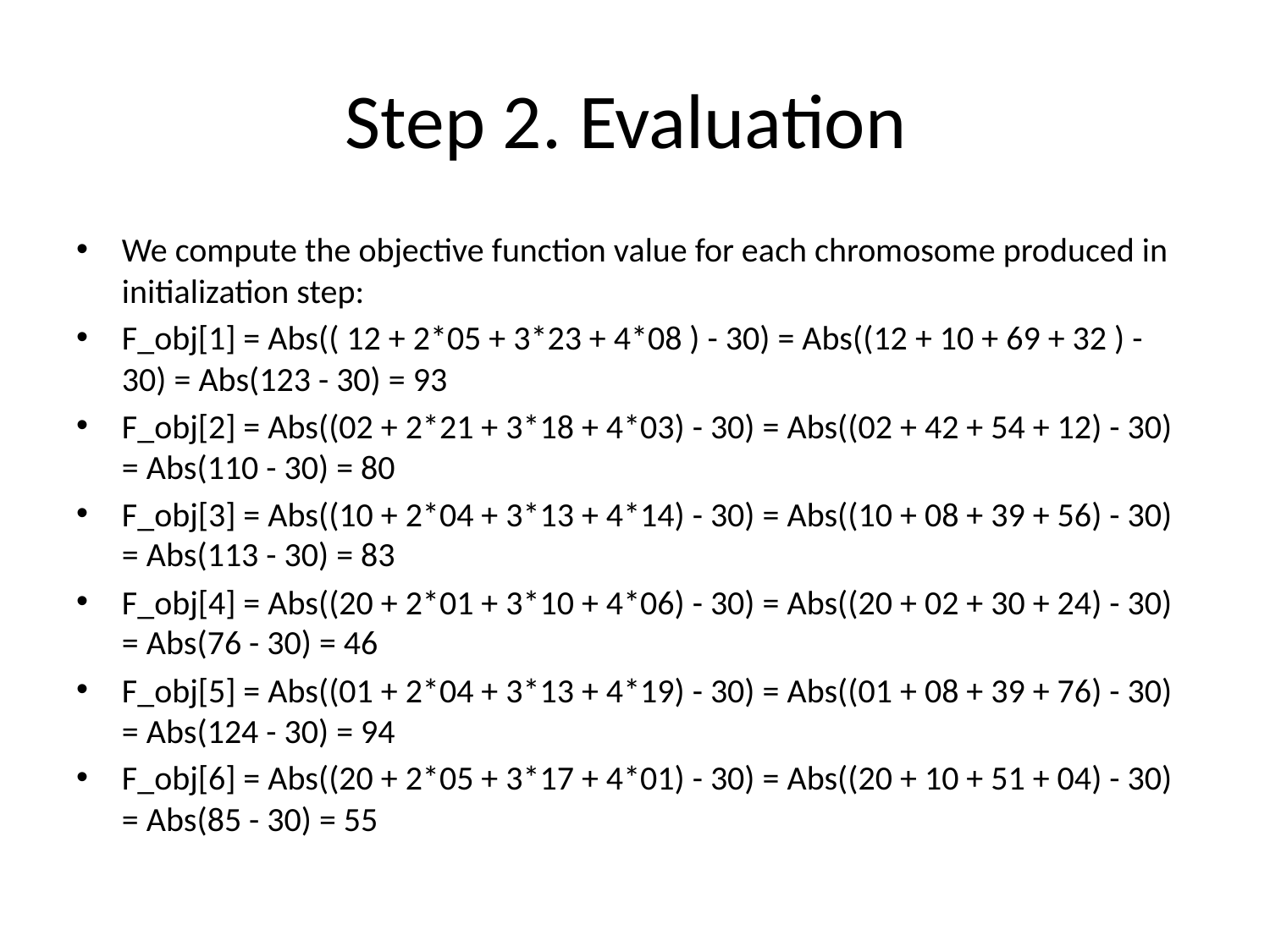

# Step 2. Evaluation
We compute the objective function value for each chromosome produced in initialization step:
F_obj[1] = Abs(( 12 + 2*05 + 3*23 + 4*08 ) - 30) = Abs((12 + 10 + 69 + 32 ) - 30) = Abs(123 - 30) = 93
F_obj[2] = Abs((02 + 2*21 + 3*18 + 4*03) - 30) = Abs((02 + 42 + 54 + 12) - 30) = Abs(110 - 30) = 80
F_obj[3] = Abs((10 + 2*04 + 3*13 + 4*14) - 30) = Abs((10 + 08 + 39 + 56) - 30) = Abs(113 - 30) = 83
F_obj[4] = Abs((20 + 2*01 + 3*10 + 4*06) - 30) = Abs((20 + 02 + 30 + 24) - 30) = Abs(76 - 30) = 46
F_obj[5] = Abs((01 + 2*04 + 3*13 + 4*19) - 30) = Abs((01 + 08 + 39 + 76) - 30) = Abs(124 - 30) = 94
F_obj[6] = Abs((20 + 2*05 + 3*17 + 4*01) - 30) = Abs((20 + 10 + 51 + 04) - 30) = Abs(85 - 30) = 55